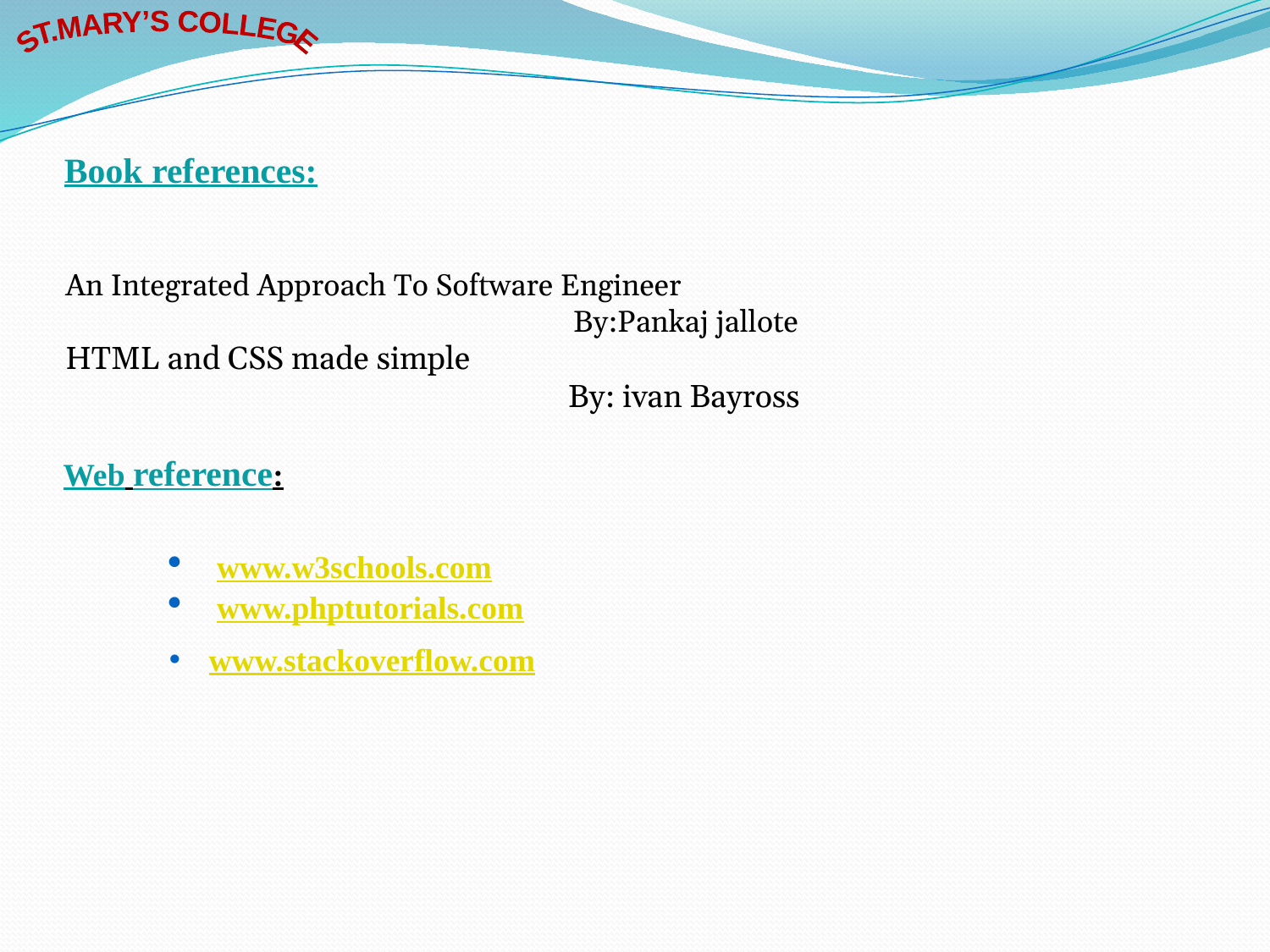

ST.MARY’S COLLEGE
Book references:
An Integrated Approach To Software Engineer
				By:Pankaj jallote
HTML and CSS made simple
                                                                  By: ivan Bayross

Web reference:
www.w3schools.com
www.phptutorials.com
www.stackoverflow.com